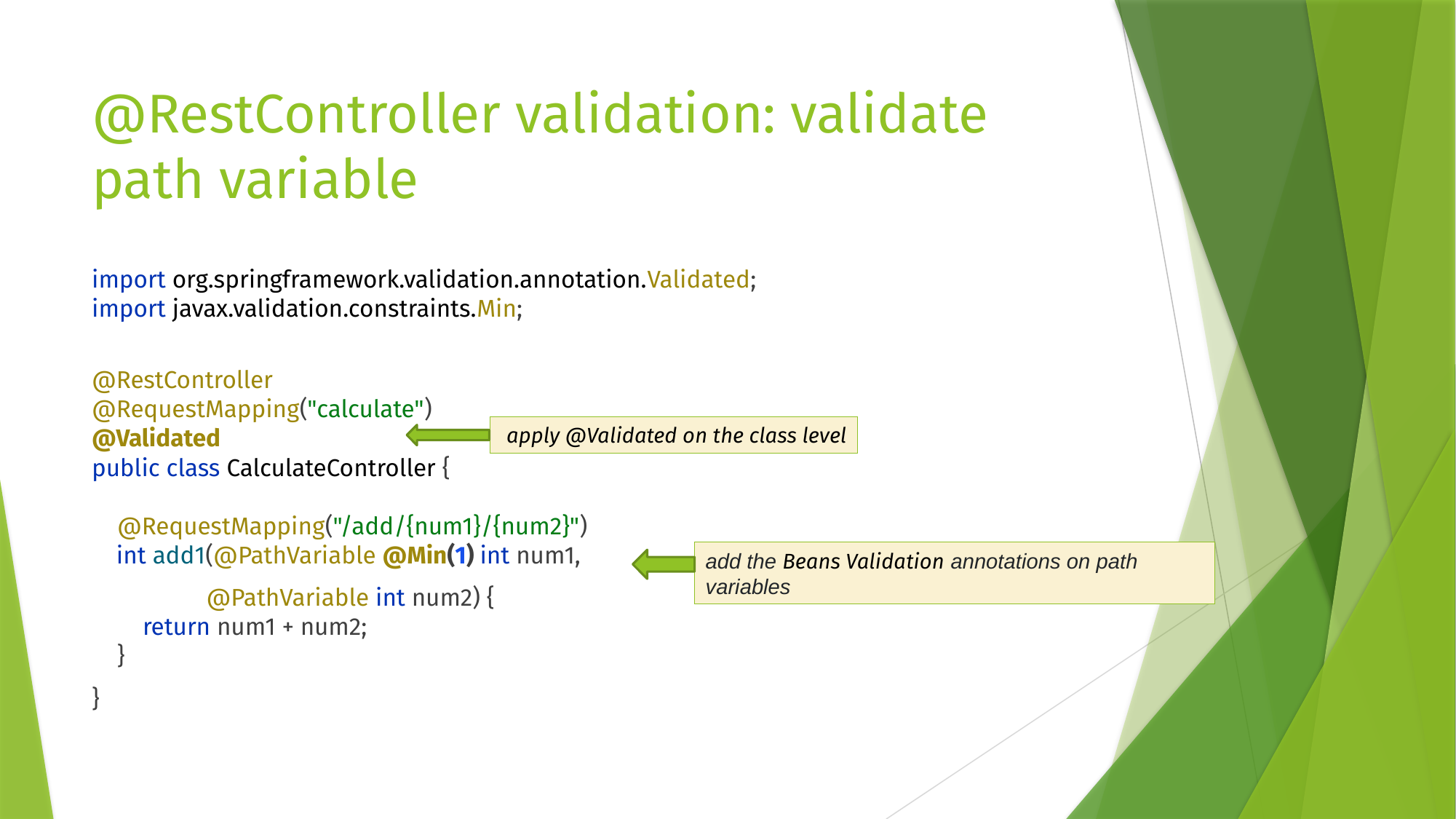

# @RestController validation: validate path variable
import org.springframework.validation.annotation.Validated;
import javax.validation.constraints.Min;
@RestController
@RequestMapping("calculate")
@Validated
public class CalculateController {
    @RequestMapping("/add/{num1}/{num2}")
    int add1(@PathVariable @Min(1) int num1,
                  @PathVariable int num2) {
        return num1 + num2;
    }
}
 apply @Validated on the class level

add the Beans Validation annotations on path variables